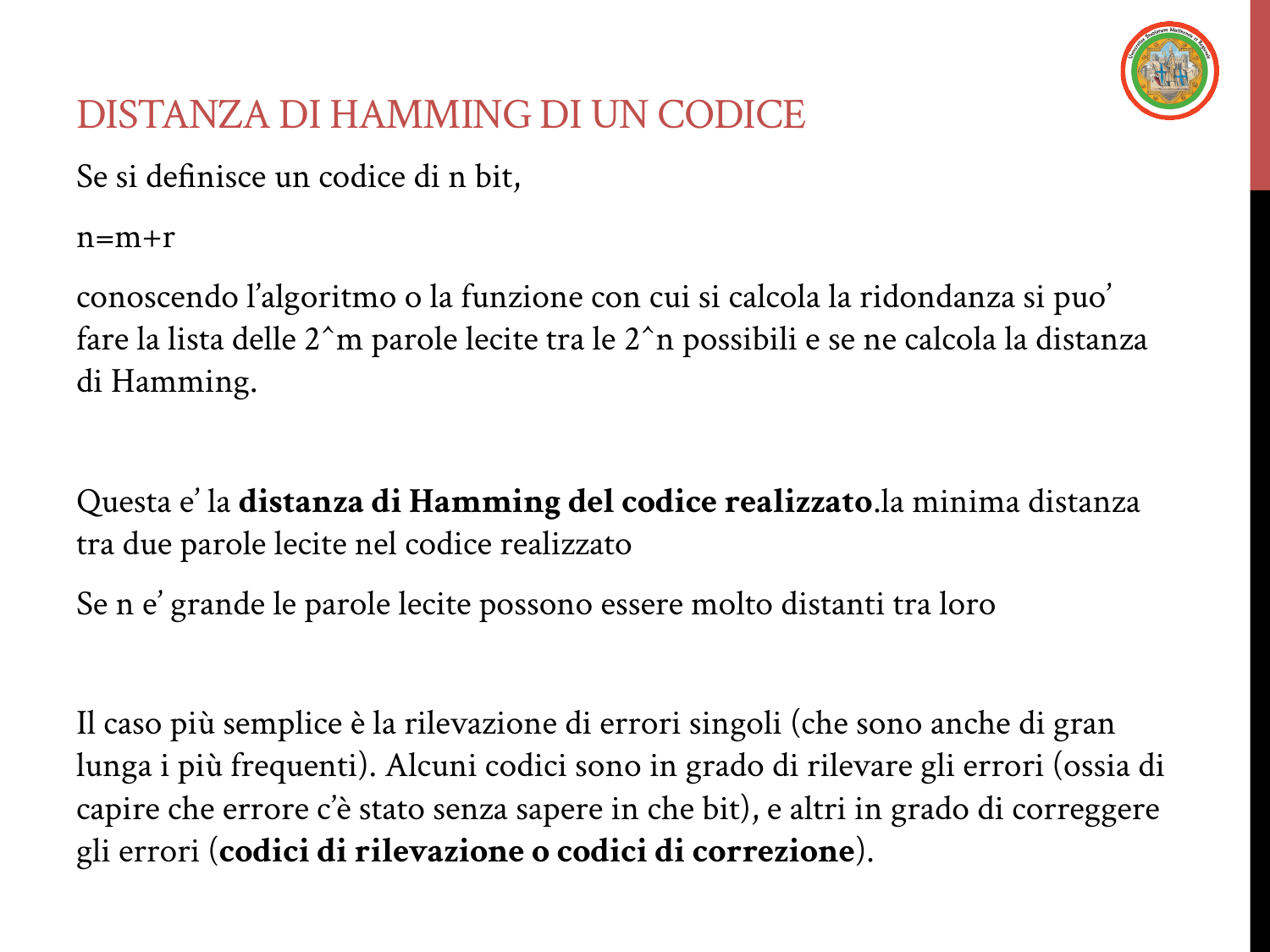

# Distanza di hamming di un codice
Se si definisce un codice di n bit,
n=m+r
conoscendo l’algoritmo o la funzione con cui si calcola la ridondanza si puo’ fare la lista delle 2^m parole lecite tra le 2^n possibili e se ne calcola la distanza di Hamming.

Questa e’ la distanza di Hamming del codice realizzato.la minima distanza tra due parole lecite nel codice realizzato
Se n e’ grande le parole lecite possono essere molto distanti tra loro

Il caso più semplice è la rilevazione di errori singoli (che sono anche di gran lunga i più frequenti). Alcuni codici sono in grado di rilevare gli errori (ossia di capire che errore c’è stato senza sapere in che bit), e altri in grado di correggere gli errori (codici di rilevazione o codici di correzione).